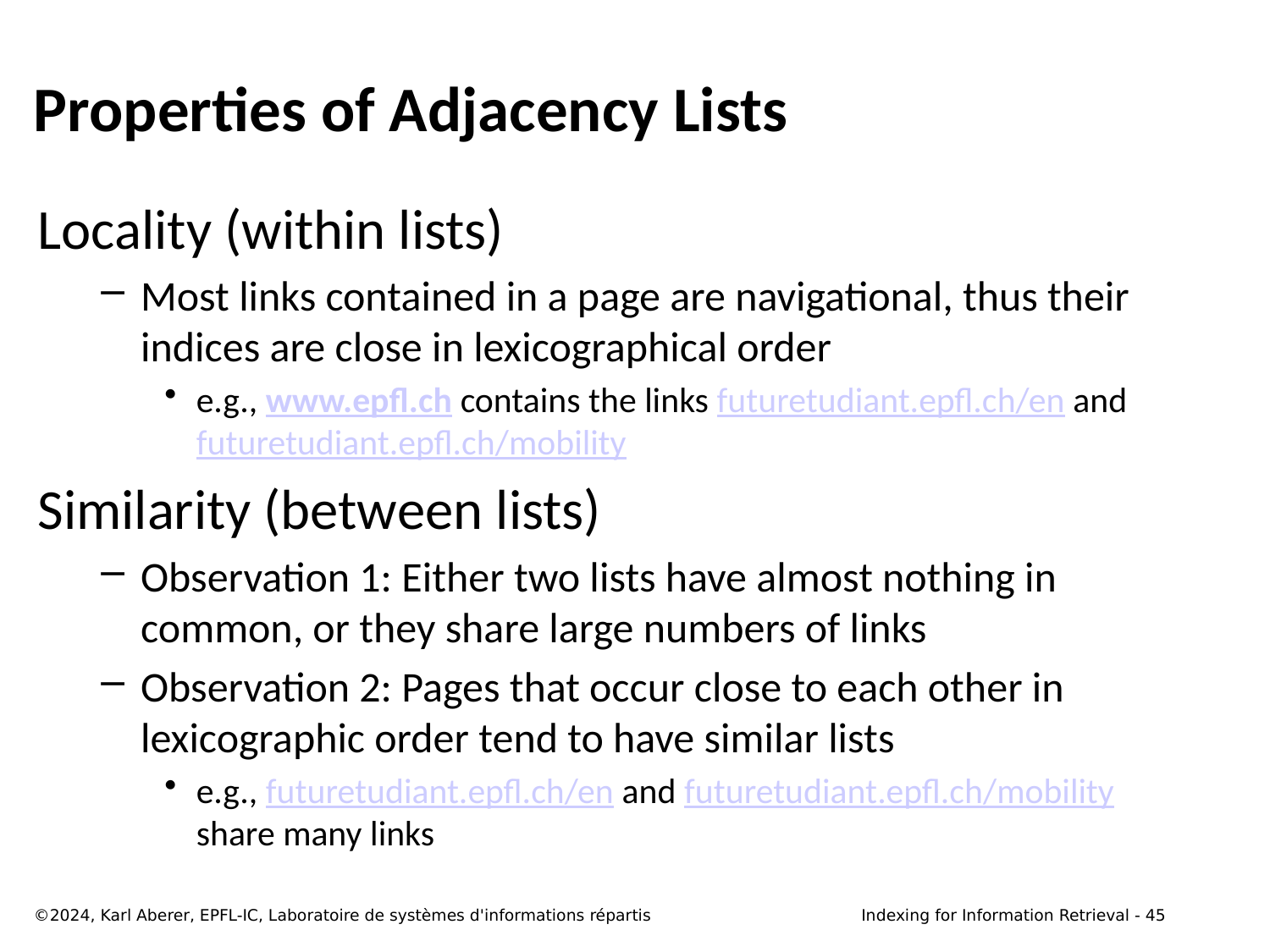

# Properties of Adjacency Lists
Locality (within lists)
Most links contained in a page are navigational, thus their indices are close in lexicographical order
e.g., www.epfl.ch contains the links futuretudiant.epfl.ch/en and futuretudiant.epfl.ch/mobility
Similarity (between lists)
Observation 1: Either two lists have almost nothing in common, or they share large numbers of links
Observation 2: Pages that occur close to each other in lexicographic order tend to have similar lists
e.g., futuretudiant.epfl.ch/en and futuretudiant.epfl.ch/mobility share many links

©2024, Karl Aberer, EPFL-IC, Laboratoire de systèmes d'informations répartis